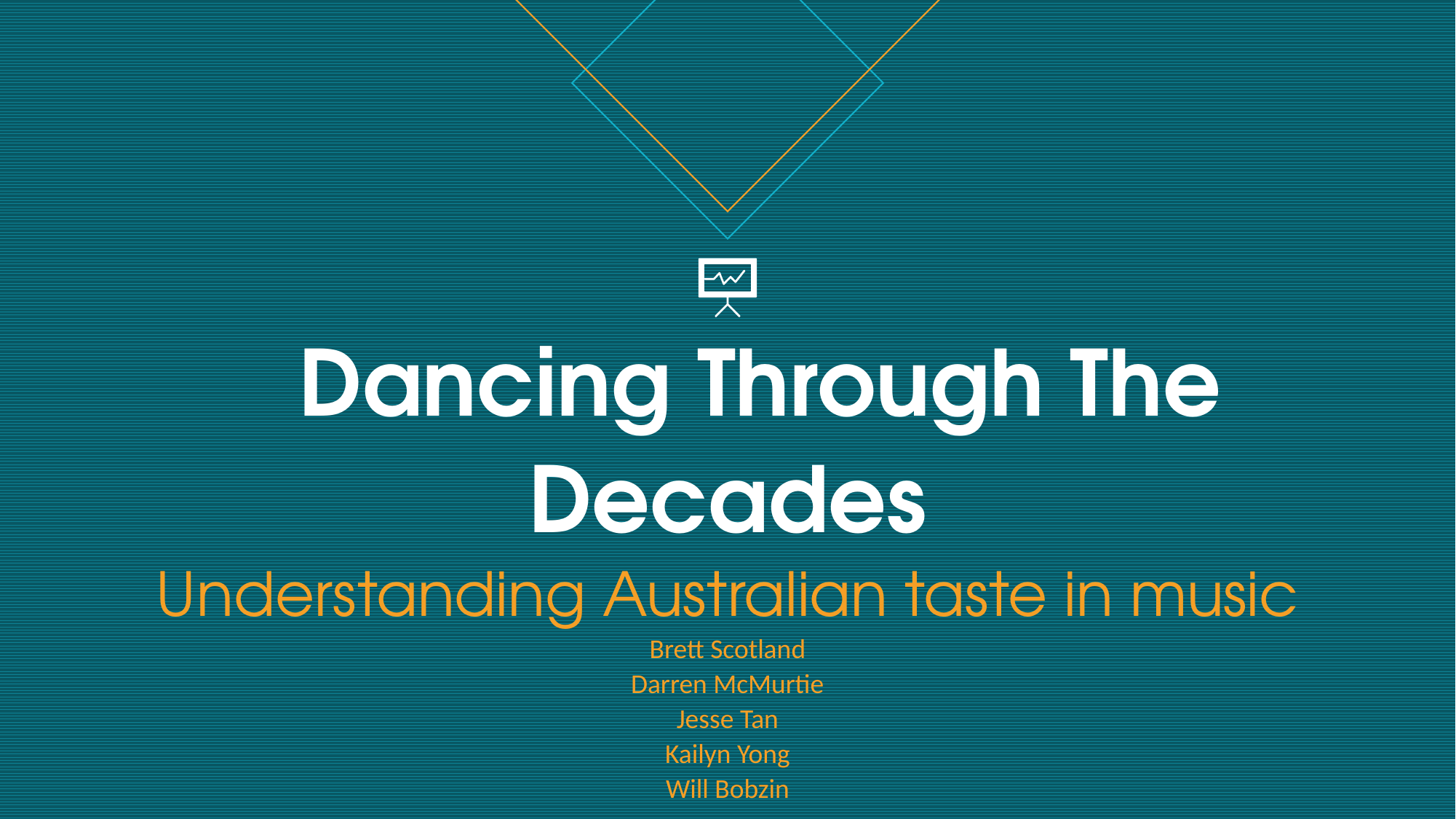

# Dancing Through The Decades Understanding Australian taste in music Brett Scotland Darren McMurtie Jesse Tan Kailyn Yong Will Bobzin